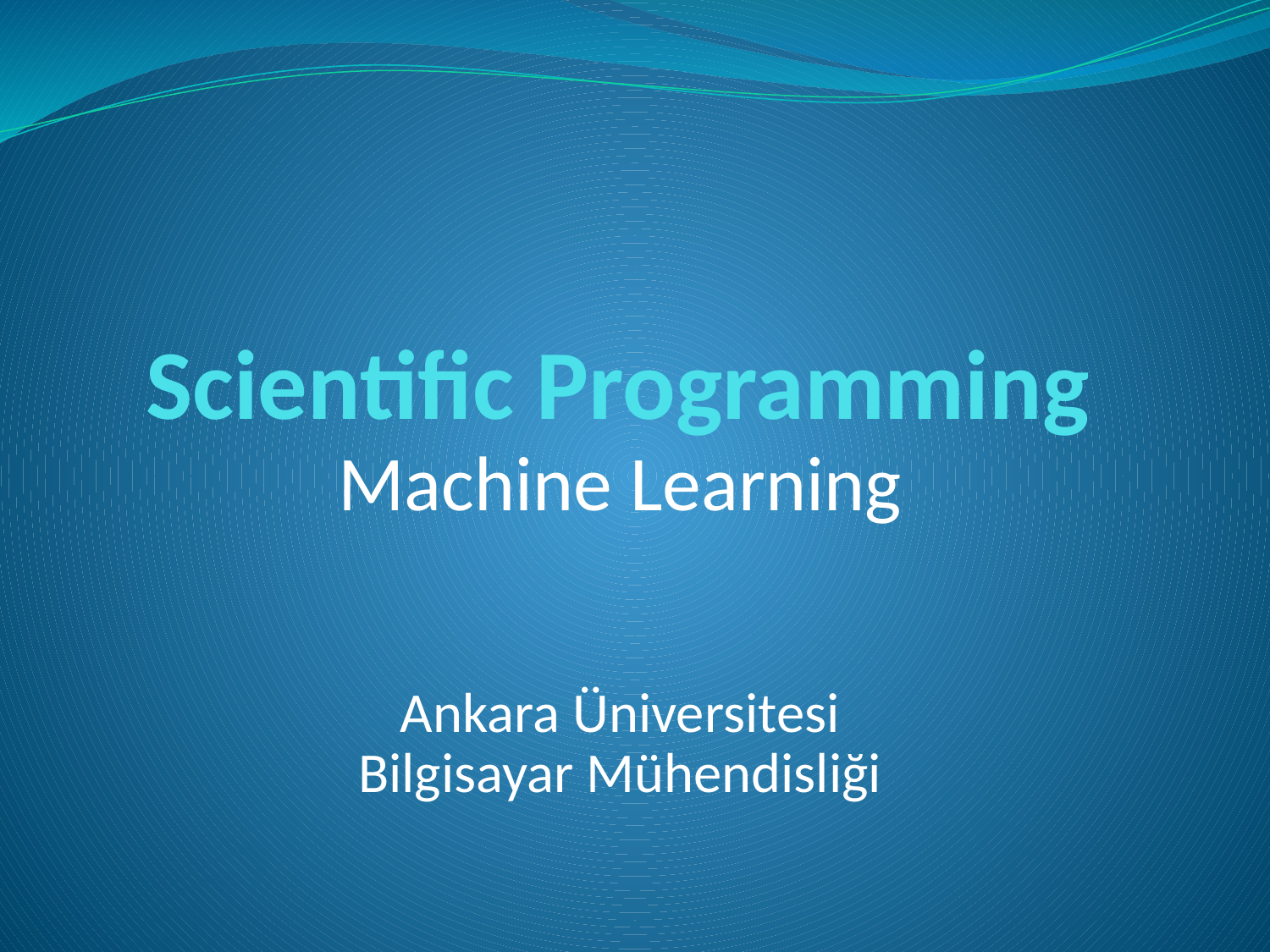

# Scientific Programming
Machine Learning

Ankara Üniversitesi
Bilgisayar Mühendisliği